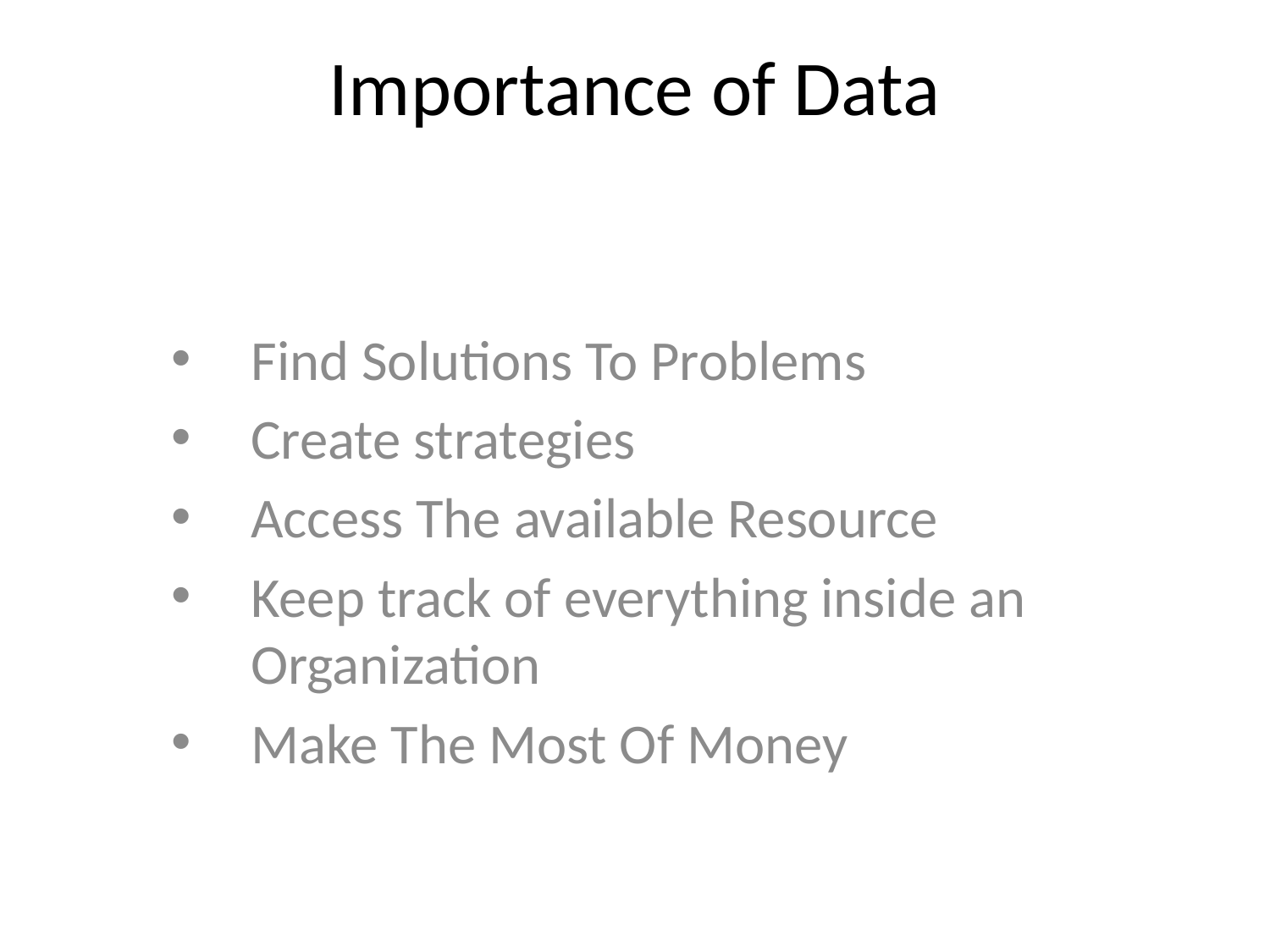

# Importance of Data
Find Solutions To Problems
Create strategies
Access The available Resource
Keep track of everything inside an Organization
Make The Most Of Money